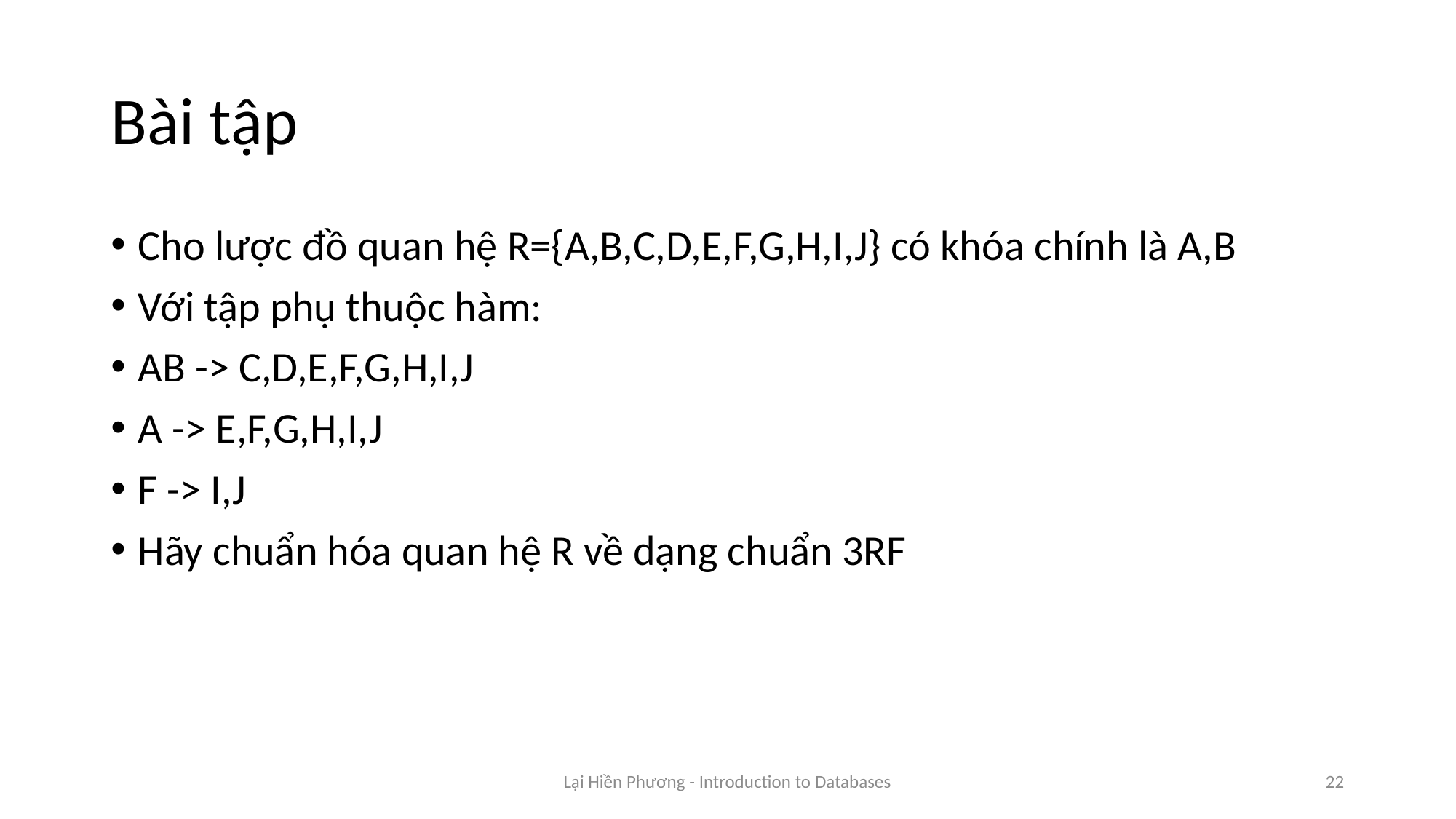

# Bài tập
Cho lược đồ quan hệ R={A,B,C,D,E,F,G,H,I,J} có khóa chính là A,B
Với tập phụ thuộc hàm:
AB -> C,D,E,F,G,H,I,J
A -> E,F,G,H,I,J
F -> I,J
Hãy chuẩn hóa quan hệ R về dạng chuẩn 3RF
Lại Hiền Phương - Introduction to Databases
22